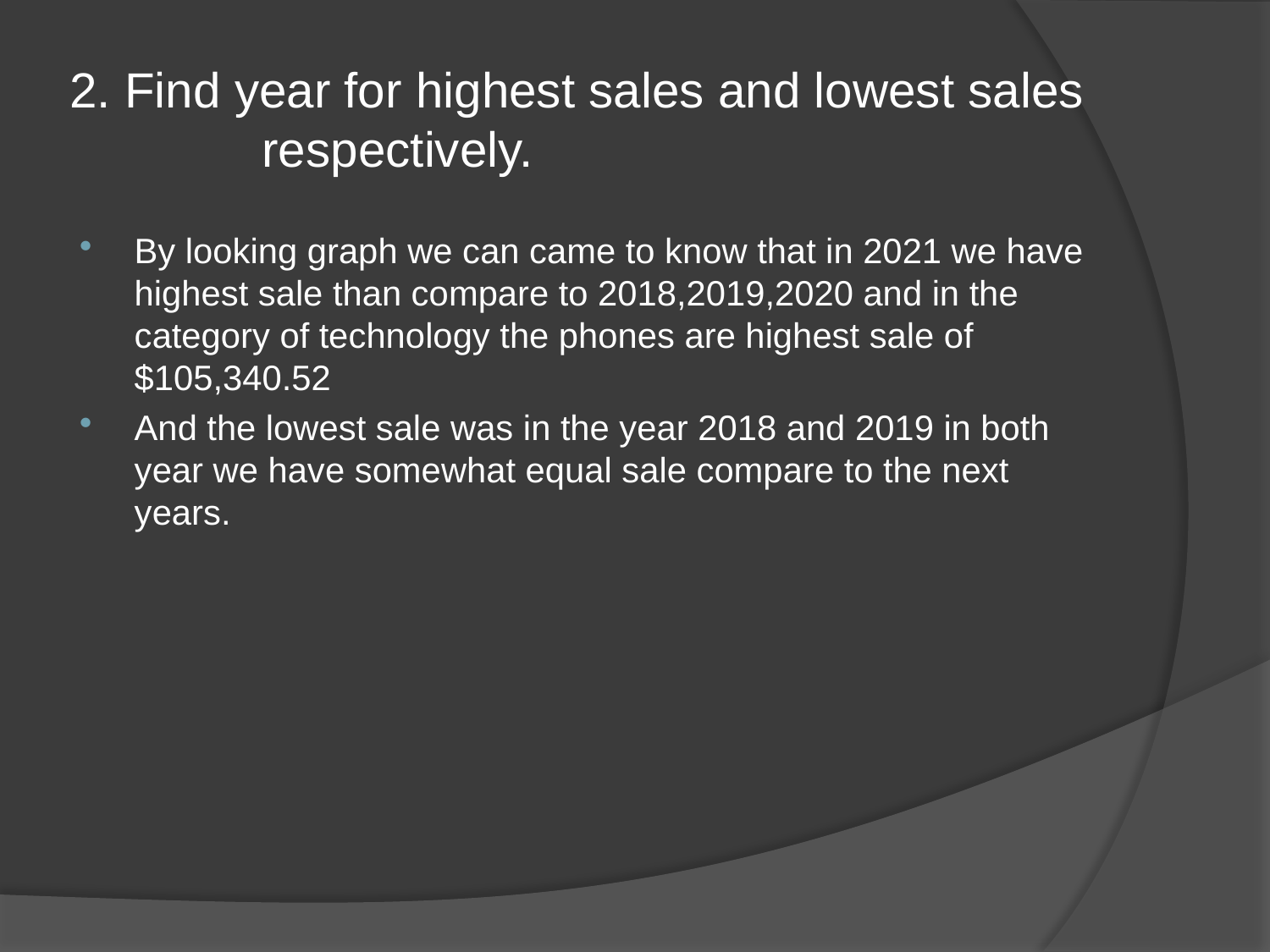

# 2. Find year for highest sales and lowest sales               respectively.
By looking graph we can came to know that in 2021 we have highest sale than compare to 2018,2019,2020 and in the category of technology the phones are highest sale of $105,340.52
And the lowest sale was in the year 2018 and 2019 in both year we have somewhat equal sale compare to the next years.